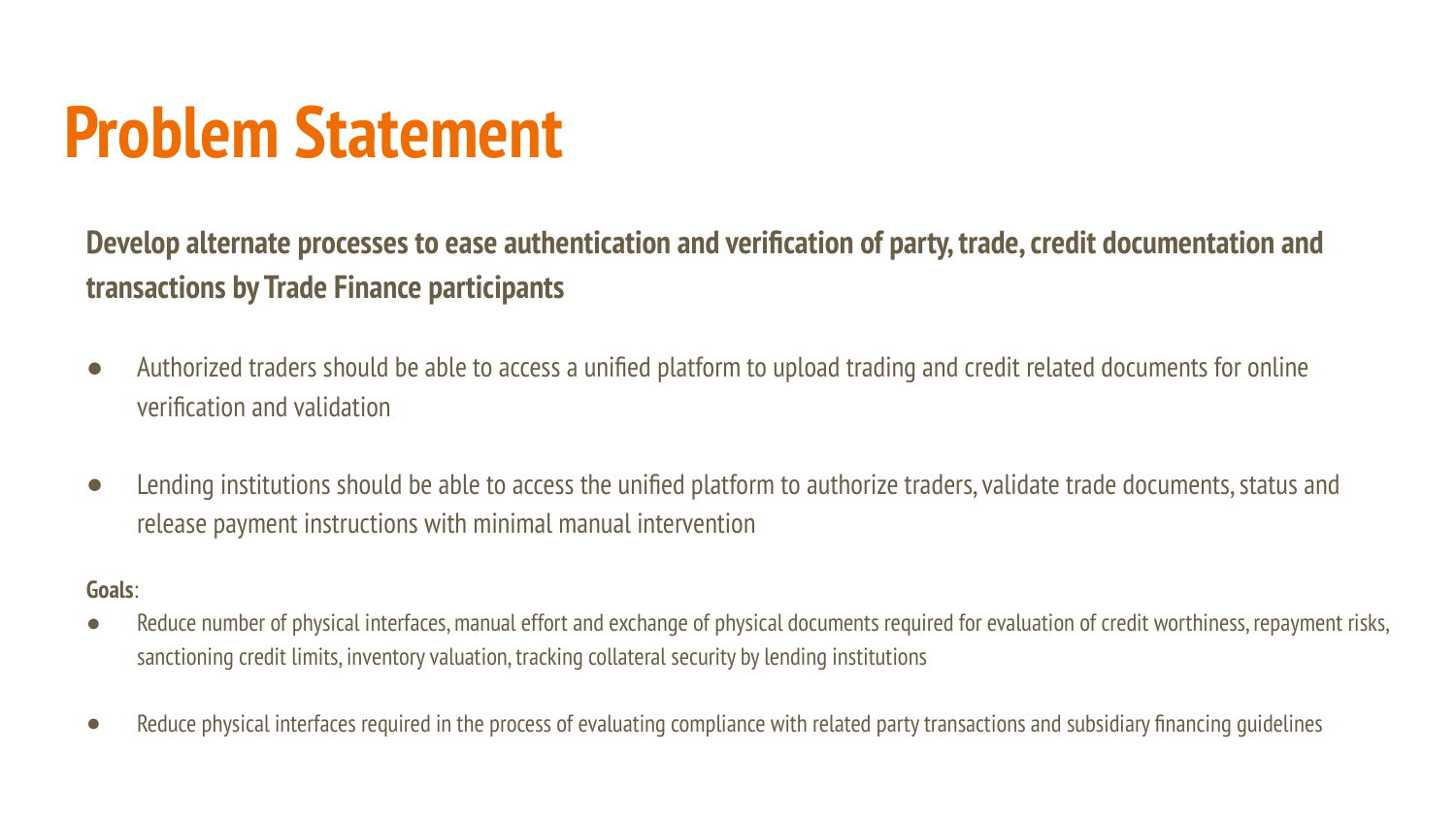

# Problem Statement
Develop alternate processes to ease authentication and verification of party, trade, credit documentation and transactions by Trade Finance participants

Authorized traders should be able to access a unified platform to upload trading and credit related documents for online verification and validation

Lending institutions should be able to access the unified platform to authorize traders, validate trade documents, status and release payment instructions with minimal manual intervention

Goals:
Reduce number of physical interfaces, manual effort and exchange of physical documents required for evaluation of credit worthiness, repayment risks, sanctioning credit limits, inventory valuation, tracking collateral security by lending institutions

Reduce physical interfaces required in the process of evaluating compliance with related party transactions and subsidiary financing guidelines